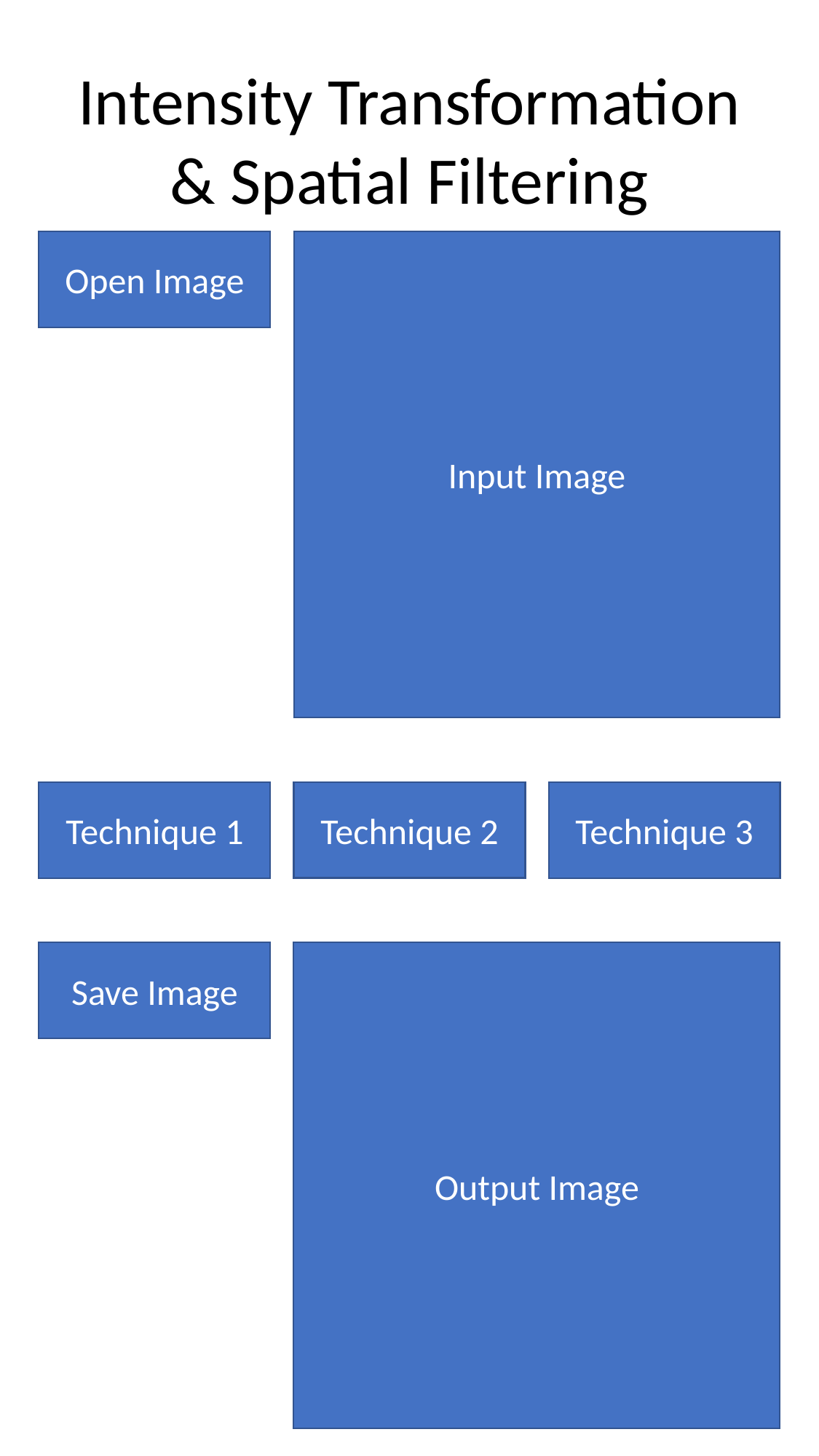

Intensity Transformation & Spatial Filtering
Open Image
Input Image
Technique 2
Technique 1
Technique 3
Save Image
Output Image